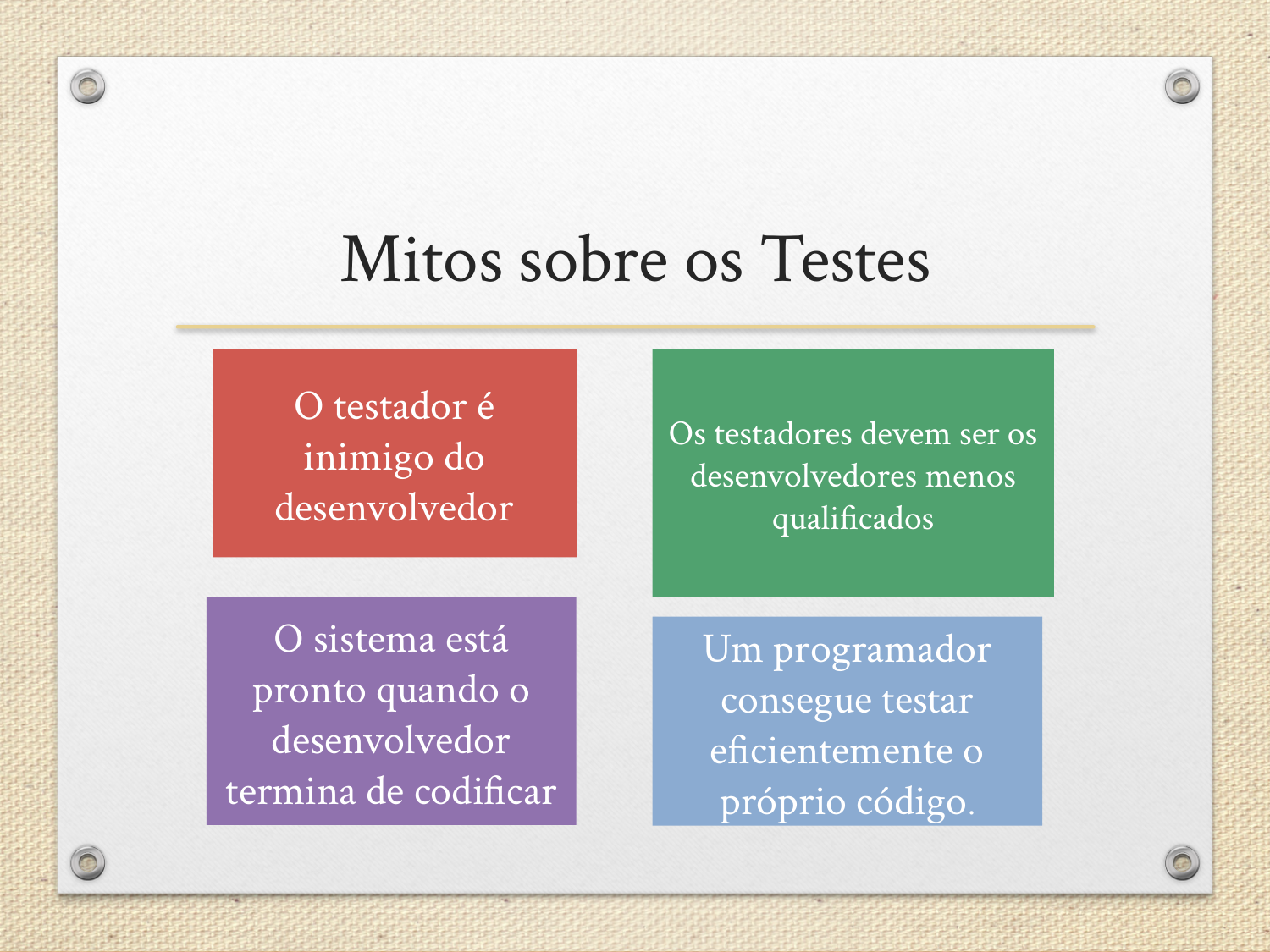

# Mitos sobre os Testes
Os testadores devem ser os desenvolvedores menos qualificados
O testador é inimigo do desenvolvedor
O sistema está pronto quando o desenvolvedor termina de codificar
Um programador consegue testar eficientemente o próprio código.